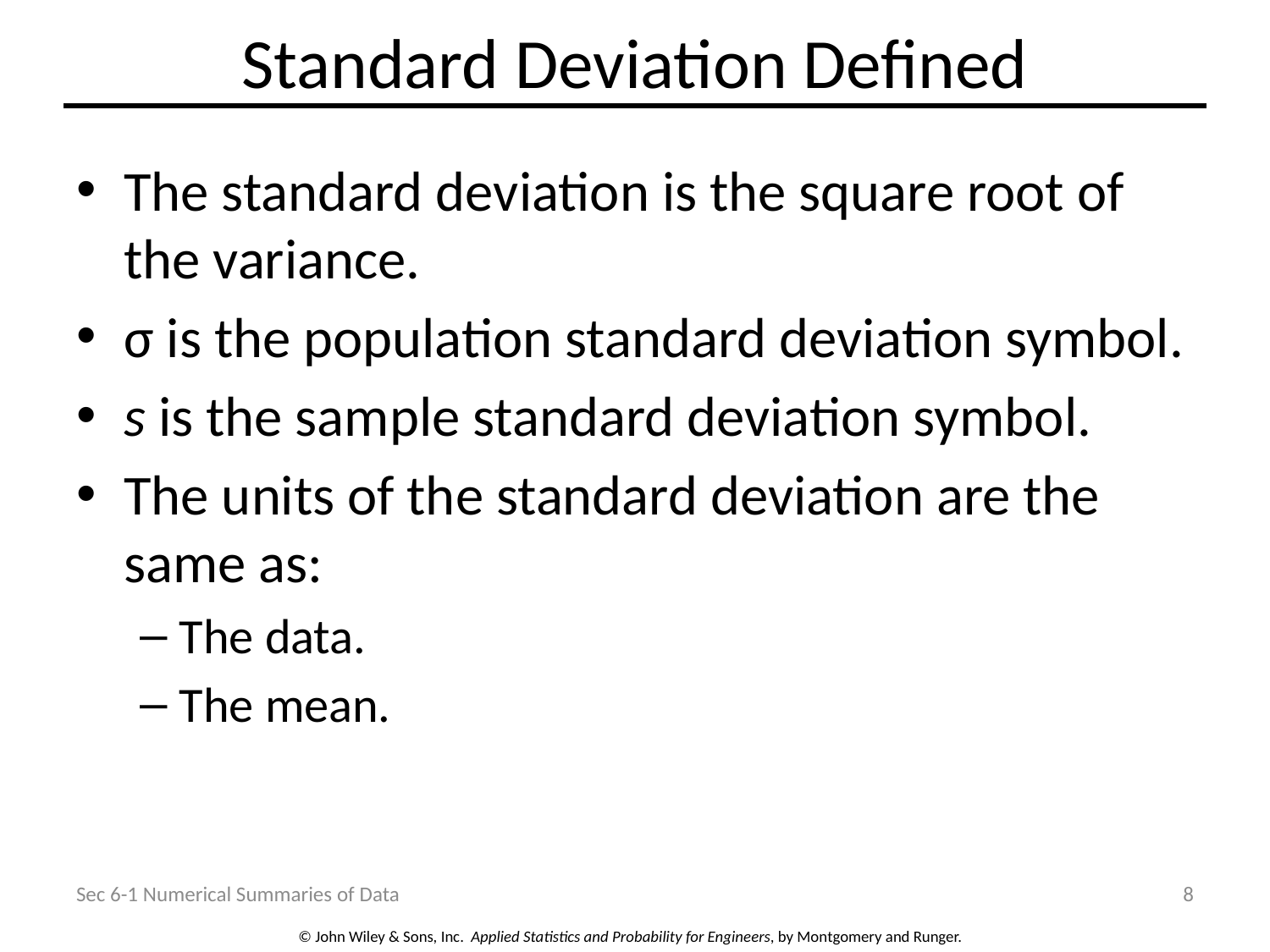

# Standard Deviation Defined
The standard deviation is the square root of the variance.
σ is the population standard deviation symbol.
s is the sample standard deviation symbol.
The units of the standard deviation are the same as:
The data.
The mean.
Sec 6-1 Numerical Summaries of Data
8